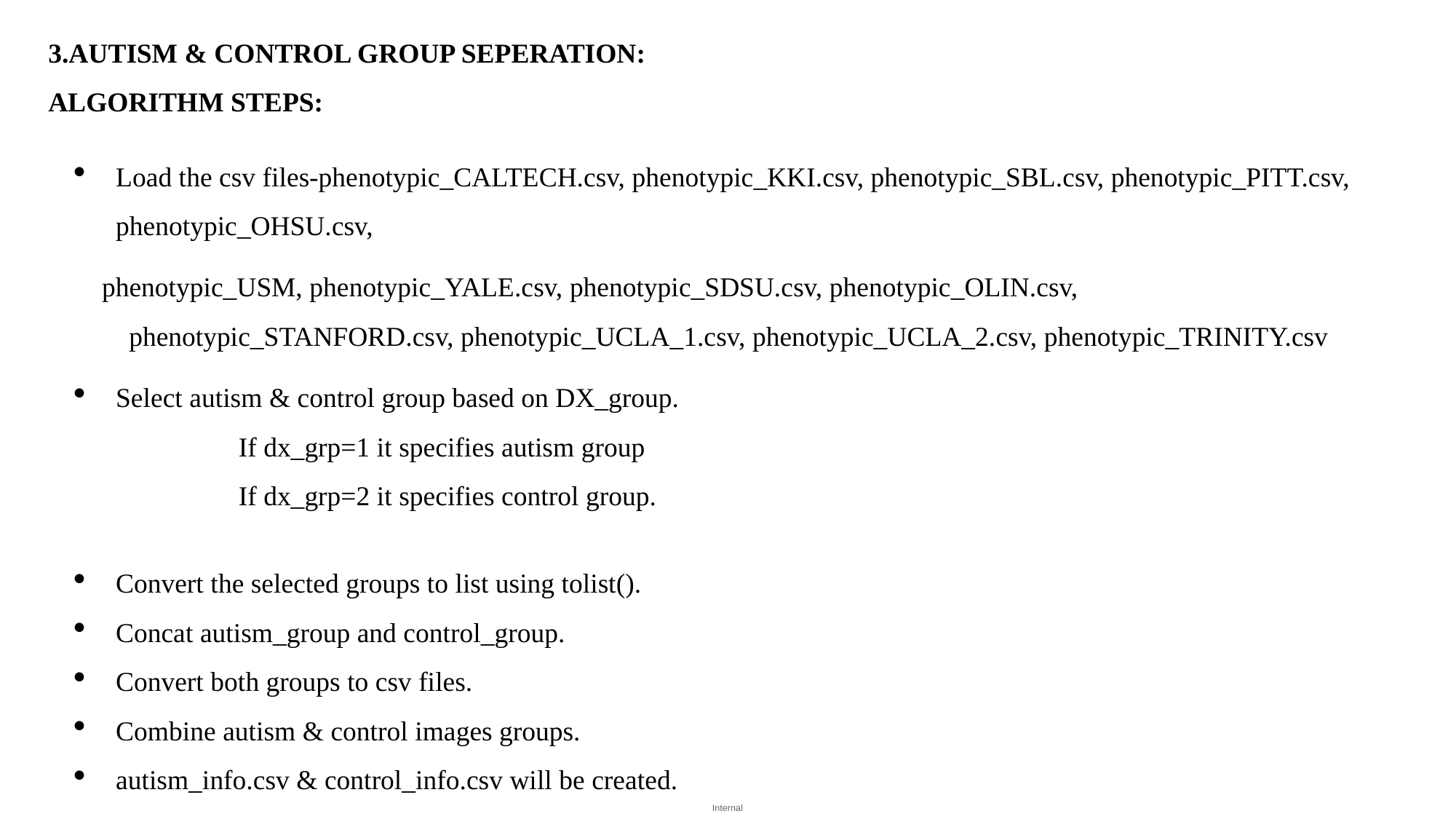

3.AUTISM & CONTROL GROUP SEPERATION:
ALGORITHM STEPS:
Load the csv files-phenotypic_CALTECH.csv, phenotypic_KKI.csv, phenotypic_SBL.csv, phenotypic_PITT.csv, phenotypic_OHSU.csv,
phenotypic_USM, phenotypic_YALE.csv, phenotypic_SDSU.csv, phenotypic_OLIN.csv, phenotypic_STANFORD.csv, phenotypic_UCLA_1.csv, phenotypic_UCLA_2.csv, phenotypic_TRINITY.csv
Select autism & control group based on DX_group.
If dx_grp=1 it specifies autism group
If dx_grp=2 it specifies control group.

Convert the selected groups to list using tolist().
Concat autism_group and control_group.
Convert both groups to csv files.
Combine autism & control images groups.
autism_info.csv & control_info.csv will be created.